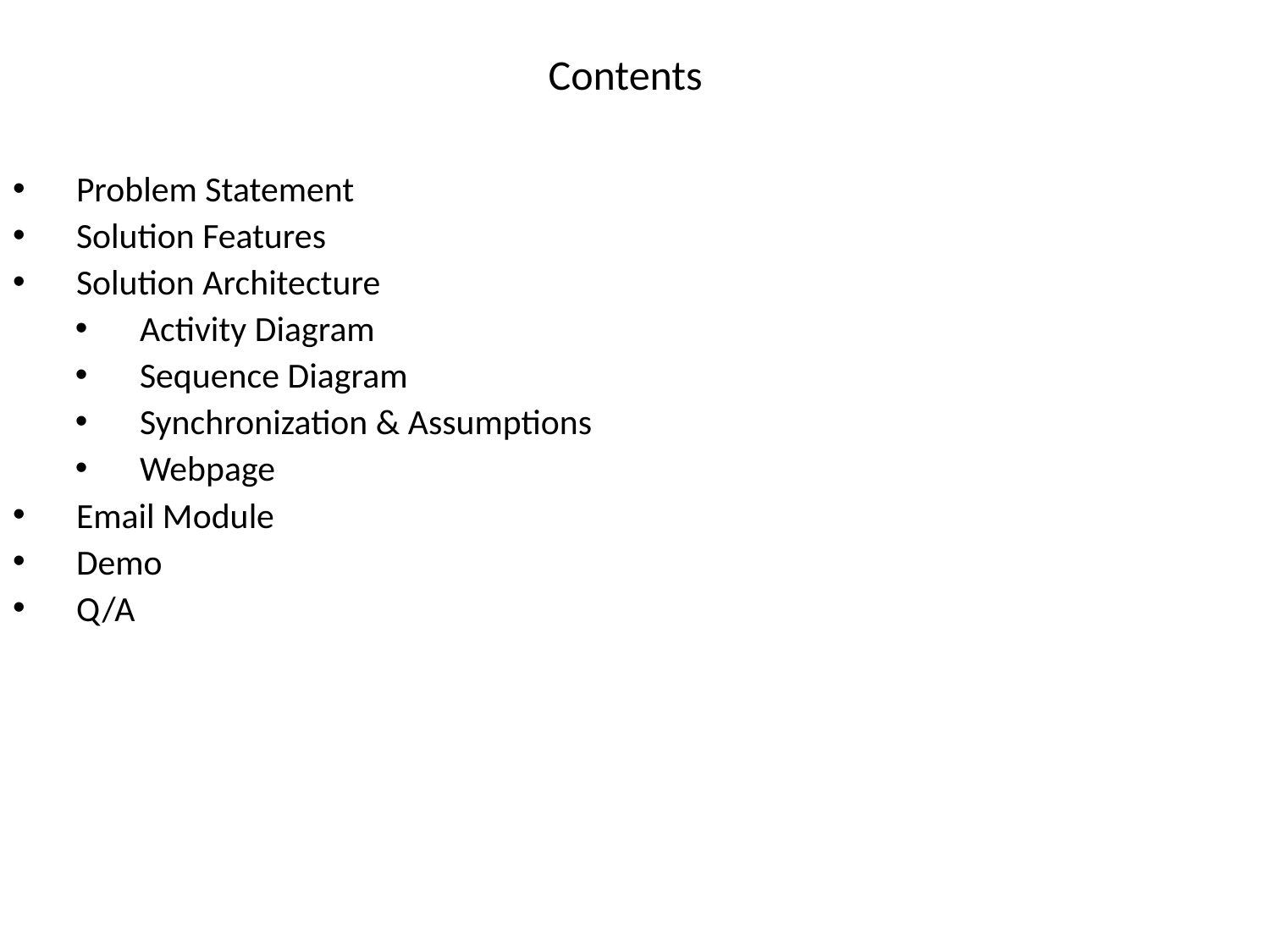

# Contents
Problem Statement
Solution Features
Solution Architecture
Activity Diagram
Sequence Diagram
Synchronization & Assumptions
Webpage
Email Module
Demo
Q/A